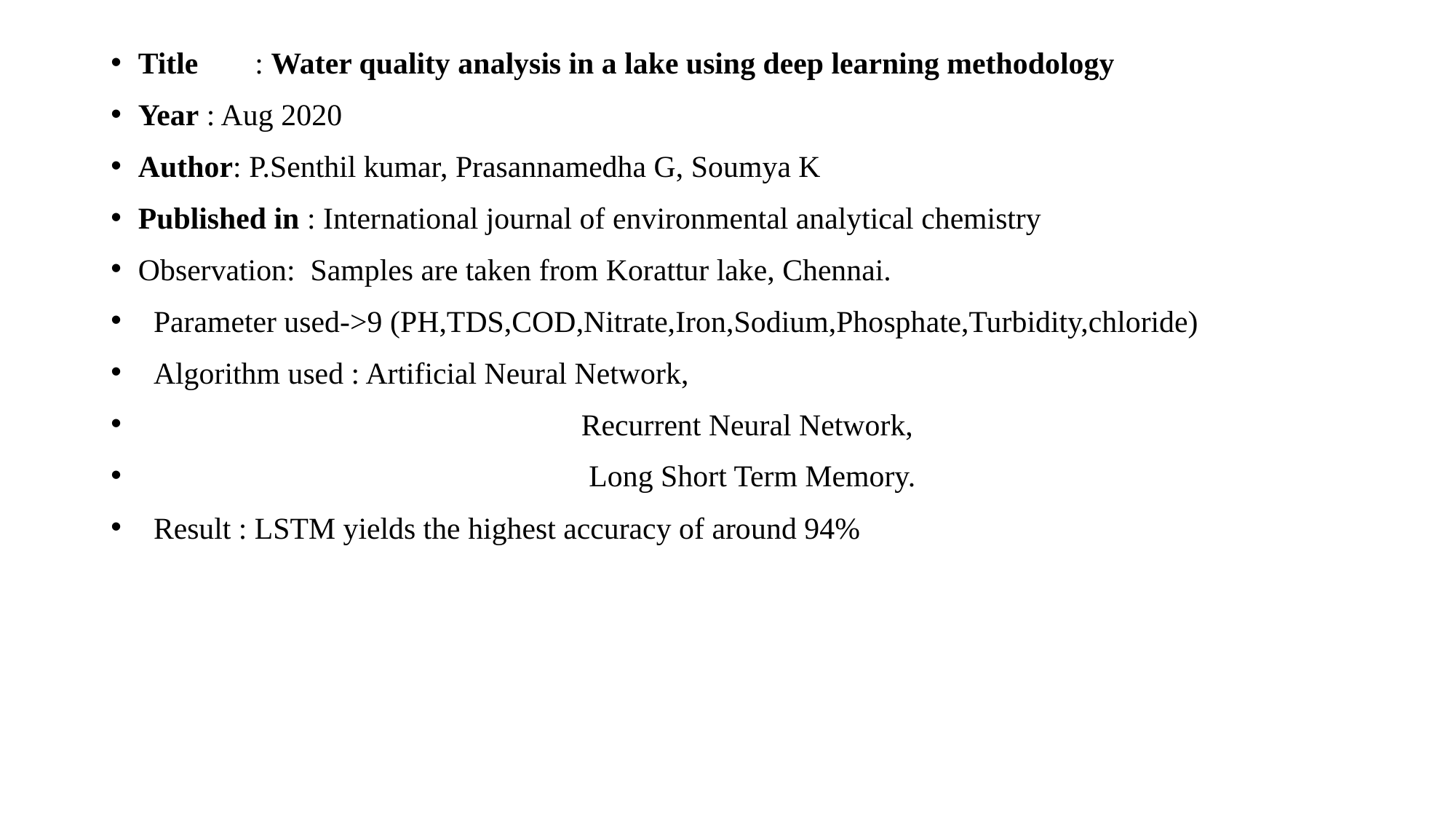

# .
Title	 : Water quality analysis in a lake using deep learning methodology
Year : Aug 2020
Author: P.Senthil kumar, Prasannamedha G, Soumya K
Published in : International journal of environmental analytical chemistry
Observation:  Samples are taken from Korattur lake, Chennai.
  Parameter used->9 (PH,TDS,COD,Nitrate,Iron,Sodium,Phosphate,Turbidity,chloride)
  Algorithm used : Artificial Neural Network,
                                                          Recurrent Neural Network,
                                                           Long Short Term Memory.
  Result : LSTM yields the highest accuracy of around 94%